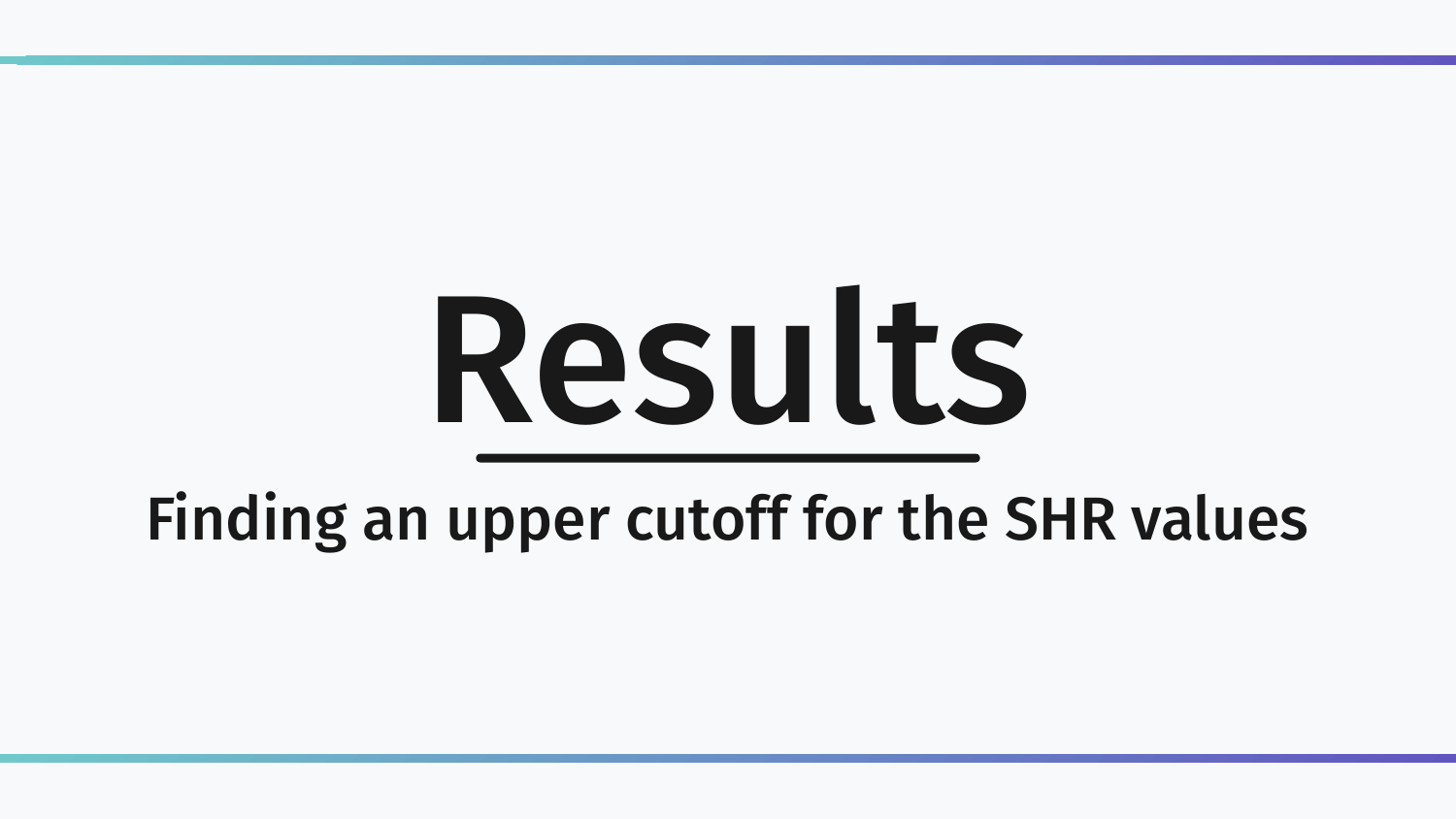

# Results Finding an upper cutoff for the SHR values